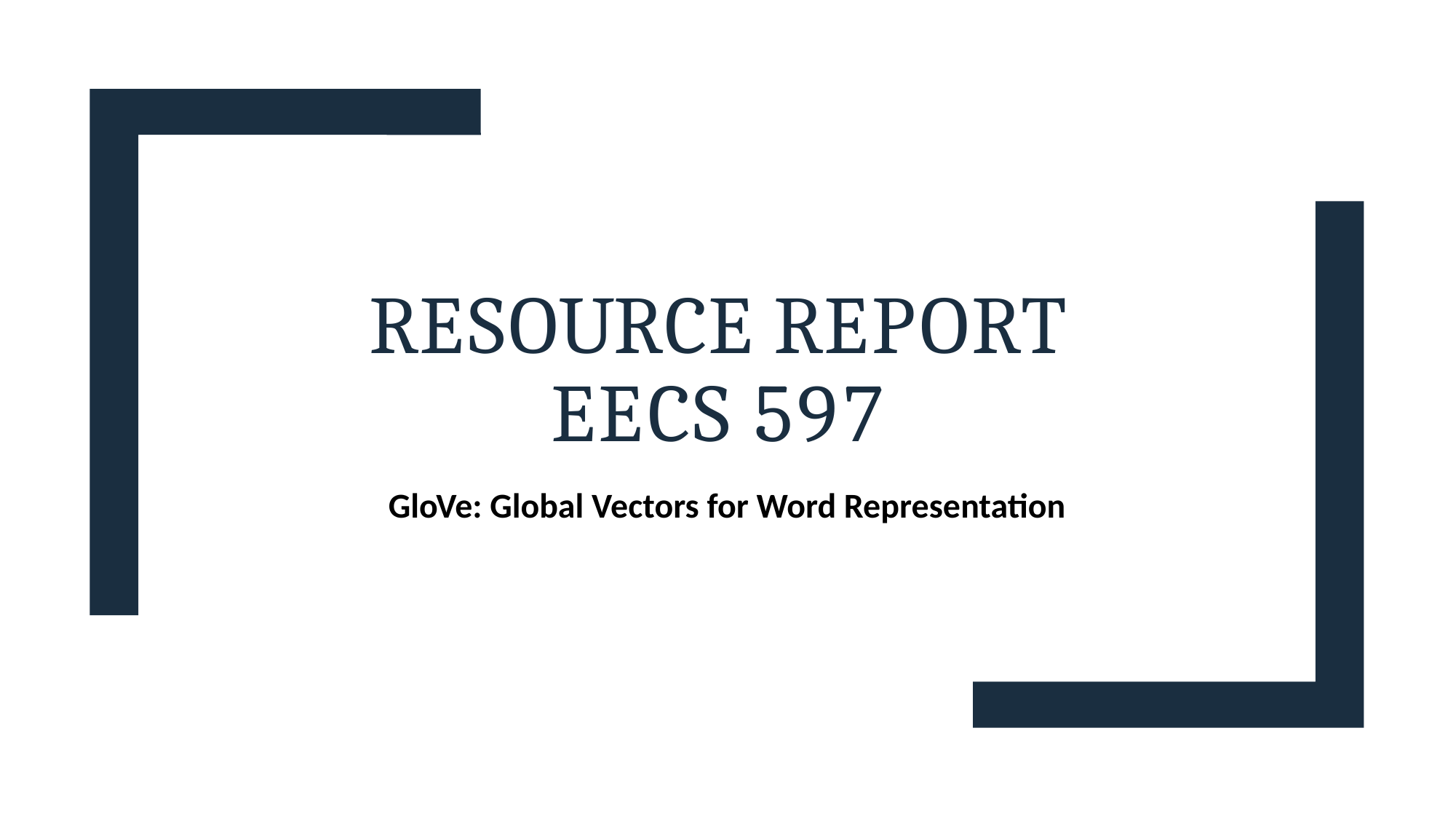

# Resource report EECS 597
GloVe: Global Vectors for Word Representation